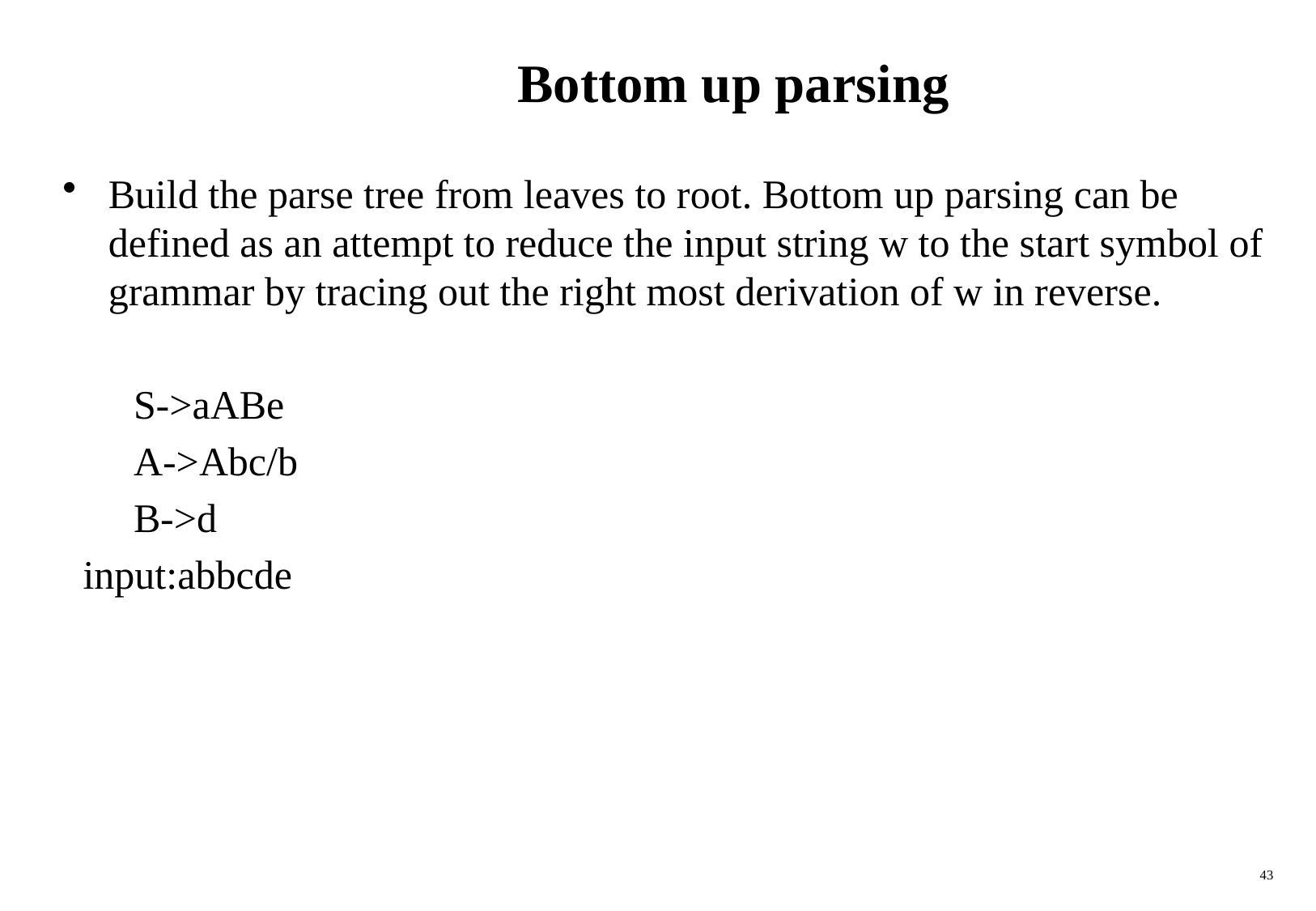

# Bottom up parsing
Build the parse tree from leaves to root. Bottom up parsing can be defined as an attempt to reduce the input string w to the start symbol of grammar by tracing out the right most derivation of w in reverse.

       S->aABe
       A->Abc/b
       B->d
  input:abbcde
43